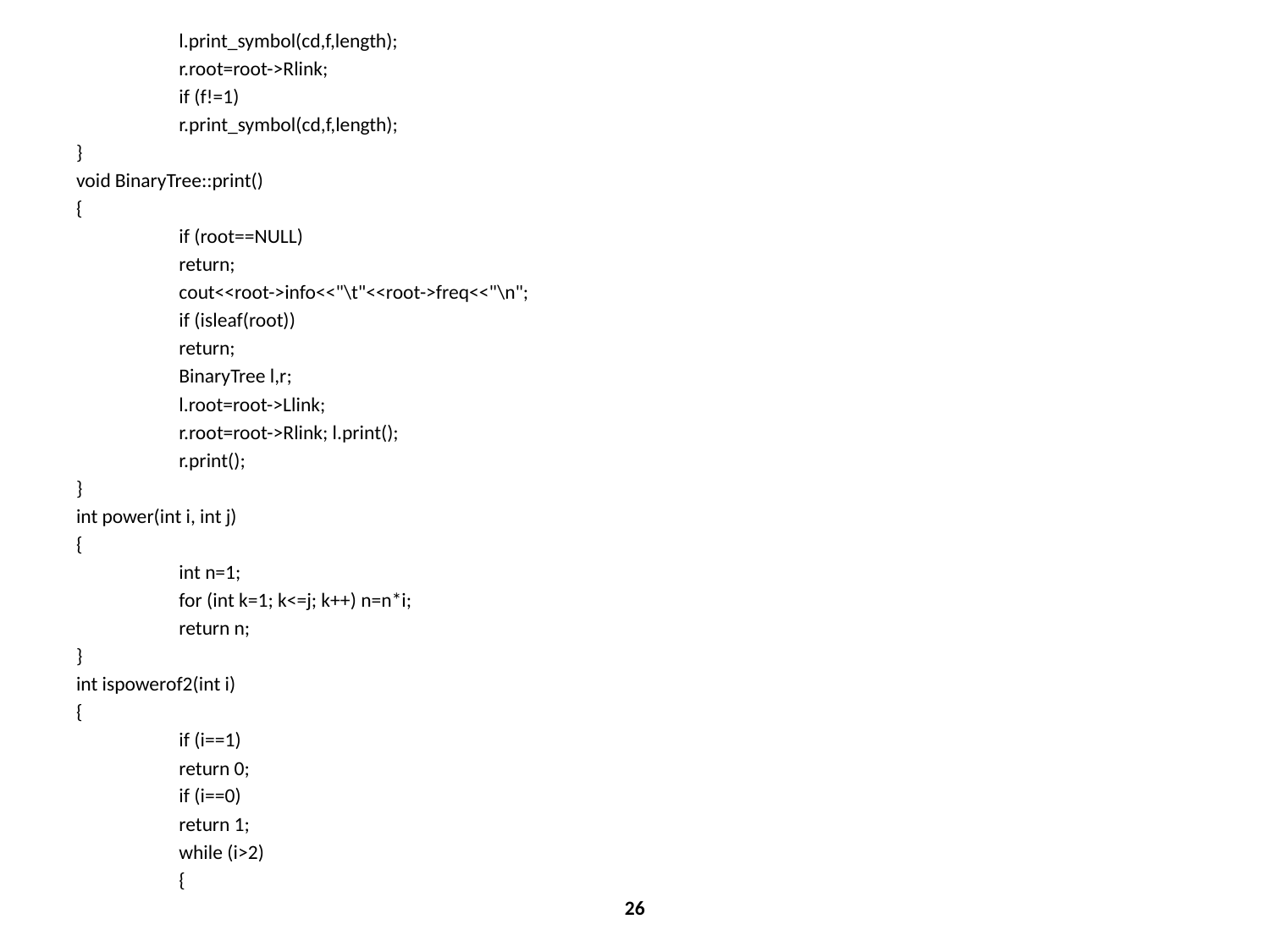

l.print_symbol(cd,f,length);
	r.root=root->Rlink;
	if (f!=1)
	r.print_symbol(cd,f,length);
}
void BinaryTree::print()
{
 	if (root==NULL)
	return;
	cout<<root->info<<"\t"<<root->freq<<"\n";
	if (isleaf(root))
	return;
	BinaryTree l,r;
	l.root=root->Llink;
	r.root=root->Rlink; l.print();
	r.print();
}
int power(int i, int j)
{
	int n=1;
	for (int k=1; k<=j; k++) n=n*i;
	return n;
}
int ispowerof2(int i)
{
	if (i==1)
	return 0;
	if (i==0)
	return 1;
	while (i>2)
	{
26